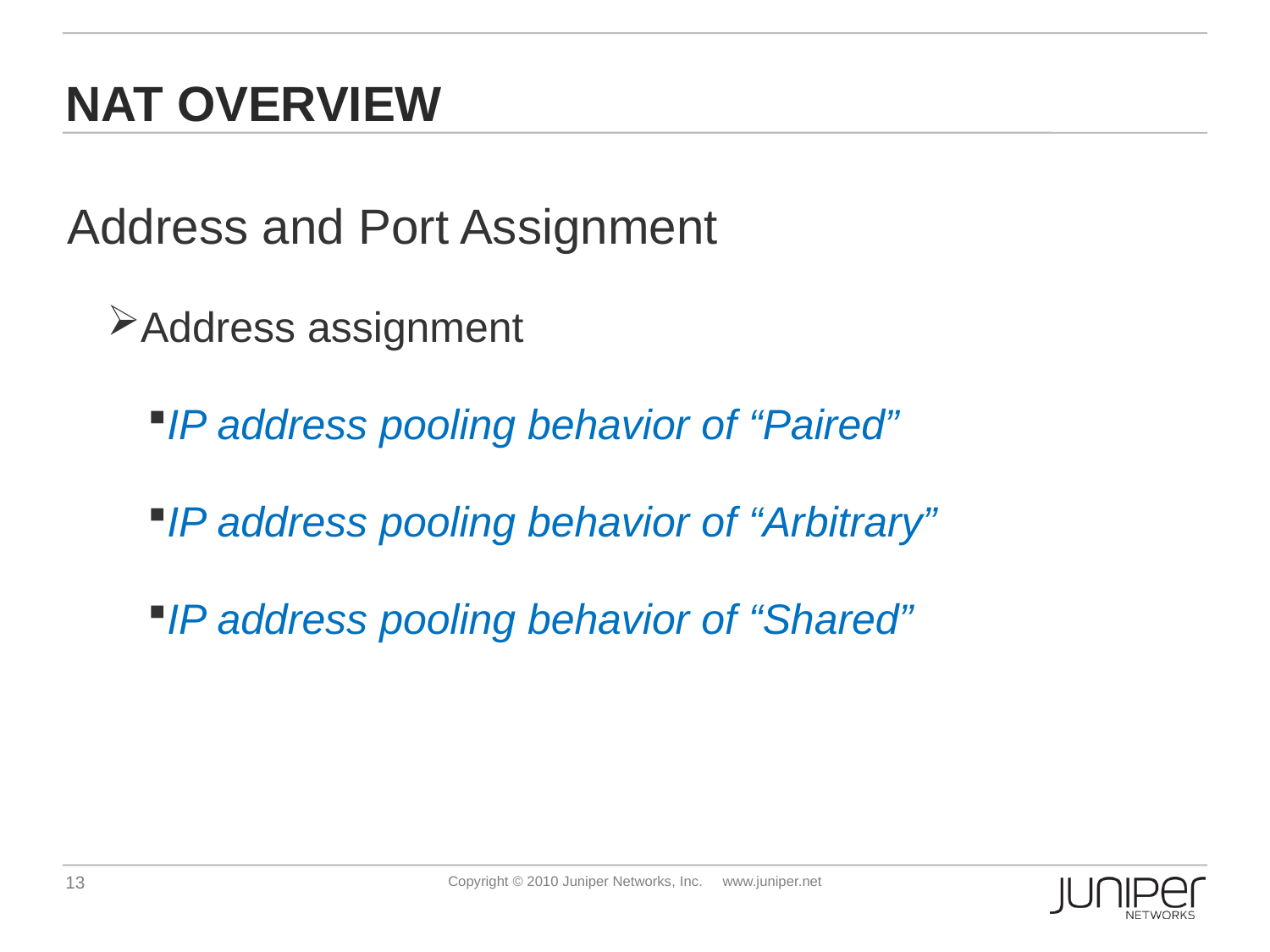

# NAT Overview
Address and Port Assignment
Address assignment
IP address pooling behavior of “Paired”
IP address pooling behavior of “Arbitrary”
IP address pooling behavior of “Shared”